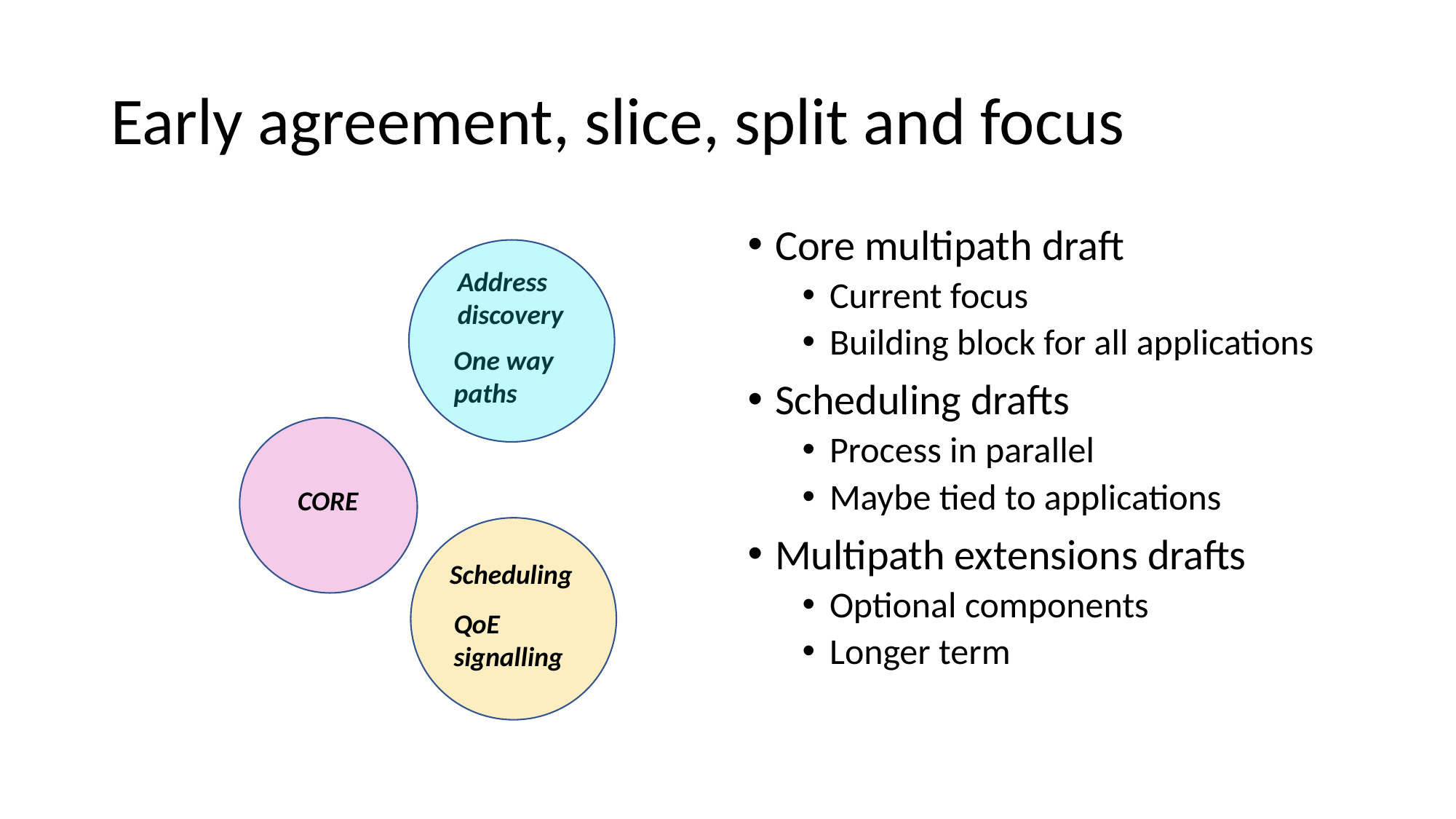

# Early agreement, slice, split and focus
Core multipath draft
Current focus
Building block for all applications
Scheduling drafts
Process in parallel
Maybe tied to applications
Multipath extensions drafts
Optional components
Longer term

Address discovery
One way paths

CORE

Scheduling
QoE signalling